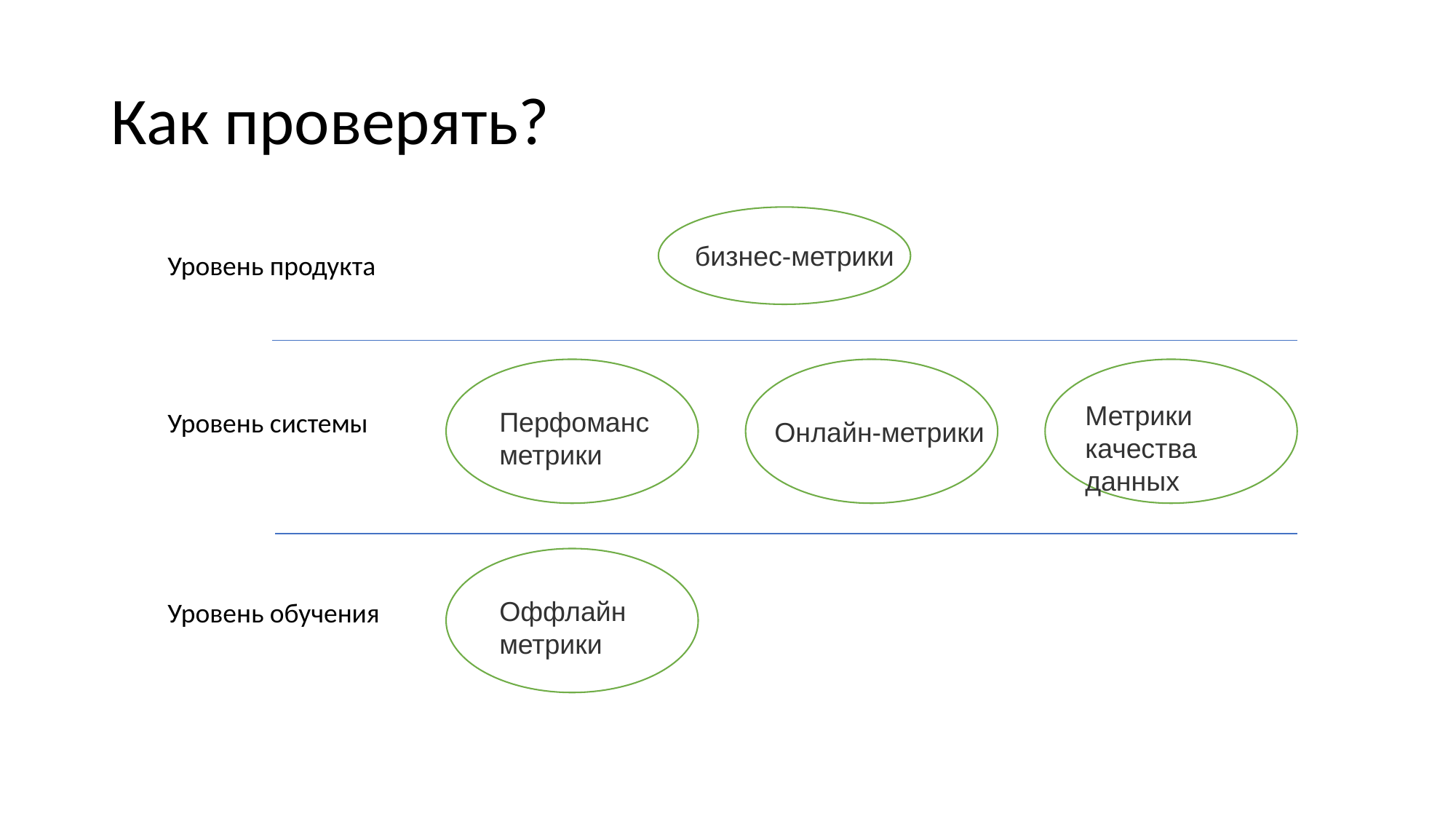

# Как проверять?

бизнес-метрики
Уровень продукта

Метрики качества данных
Перфоманс метрики
Уровень системы
Онлайн-метрики

Оффлайн метрики
Уровень обучения